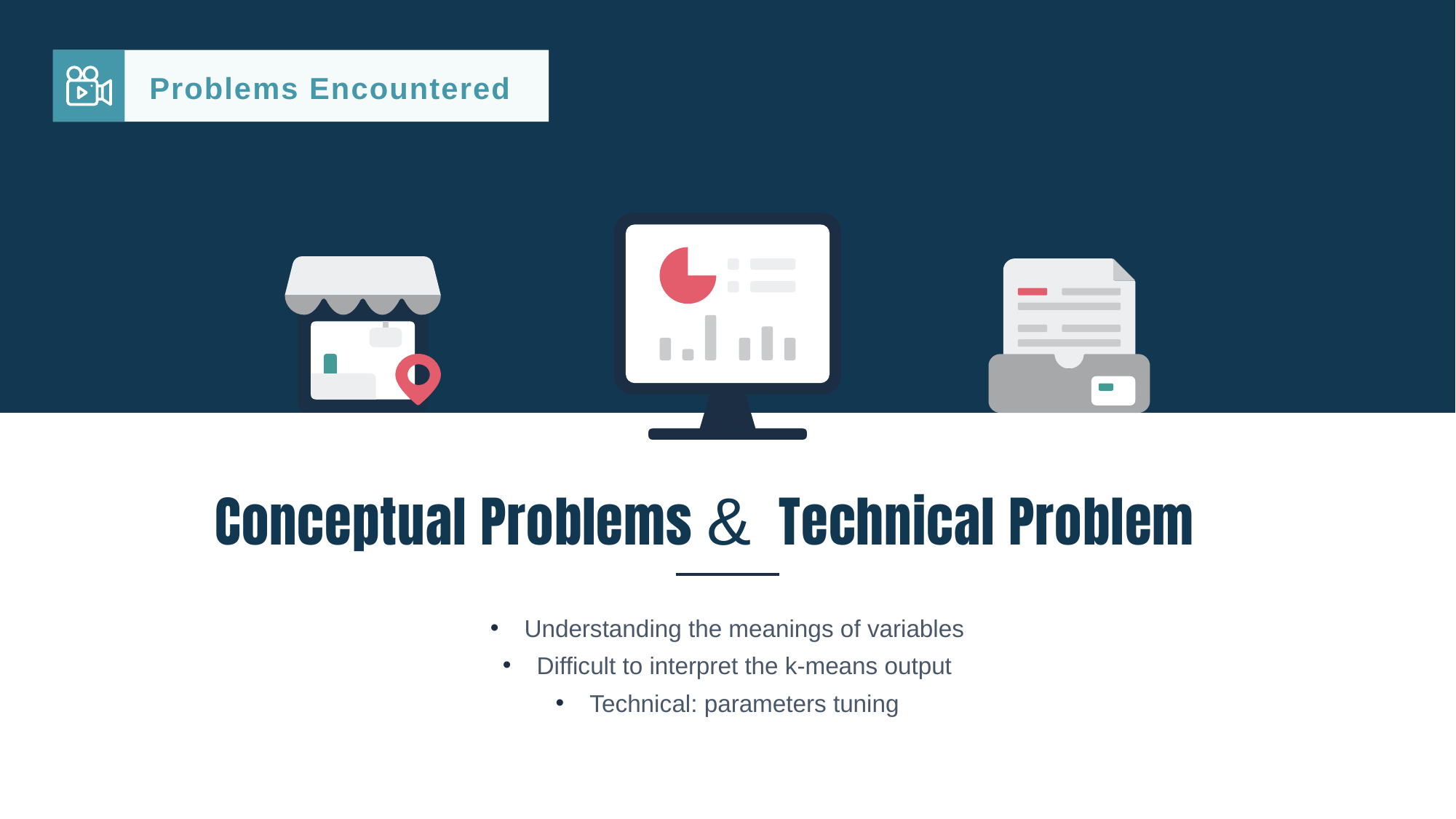

Problems Encountered

Conceptual Problems &  Technical Problem
Understanding the meanings of variables
Difficult to interpret the k-means output
Technical: parameters tuning